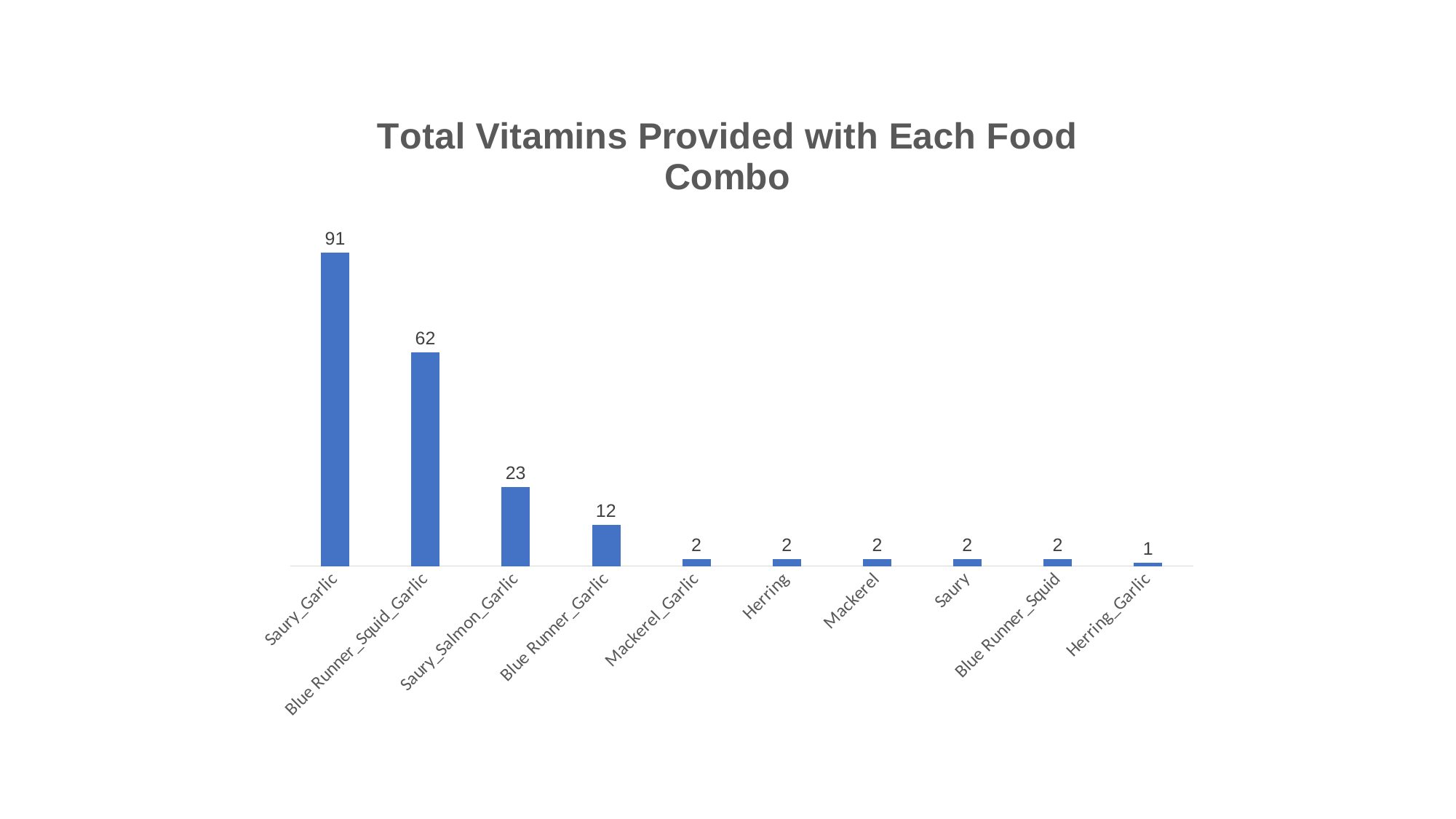

### Chart: Total Vitamins Provided with Each Food Combo

| Category | total_vitamins |
|---|---|
| Saury_Garlic | 91.0 |
| Blue Runner_Squid_Garlic | 62.0 |
| Saury_Salmon_Garlic | 23.0 |
| Blue Runner_Garlic | 12.0 |
| Mackerel_Garlic | 2.0 |
| Herring | 2.0 |
| Mackerel | 2.0 |
| Saury | 2.0 |
| Blue Runner_Squid | 2.0 |
| Herring_Garlic | 1.0 |